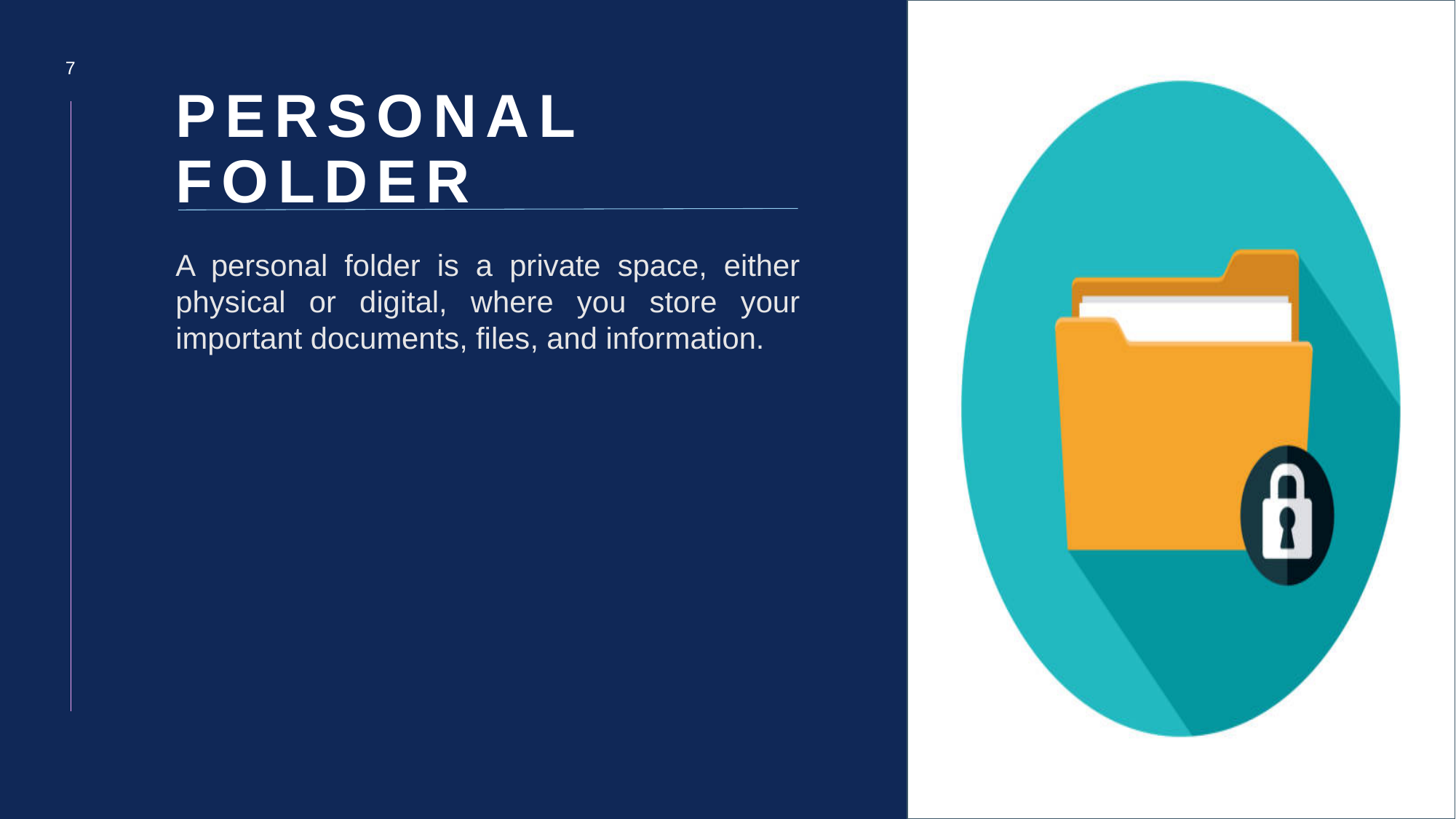

7
# Personal Folder
A personal folder is a private space, either physical or digital, where you store your important documents, files, and information.